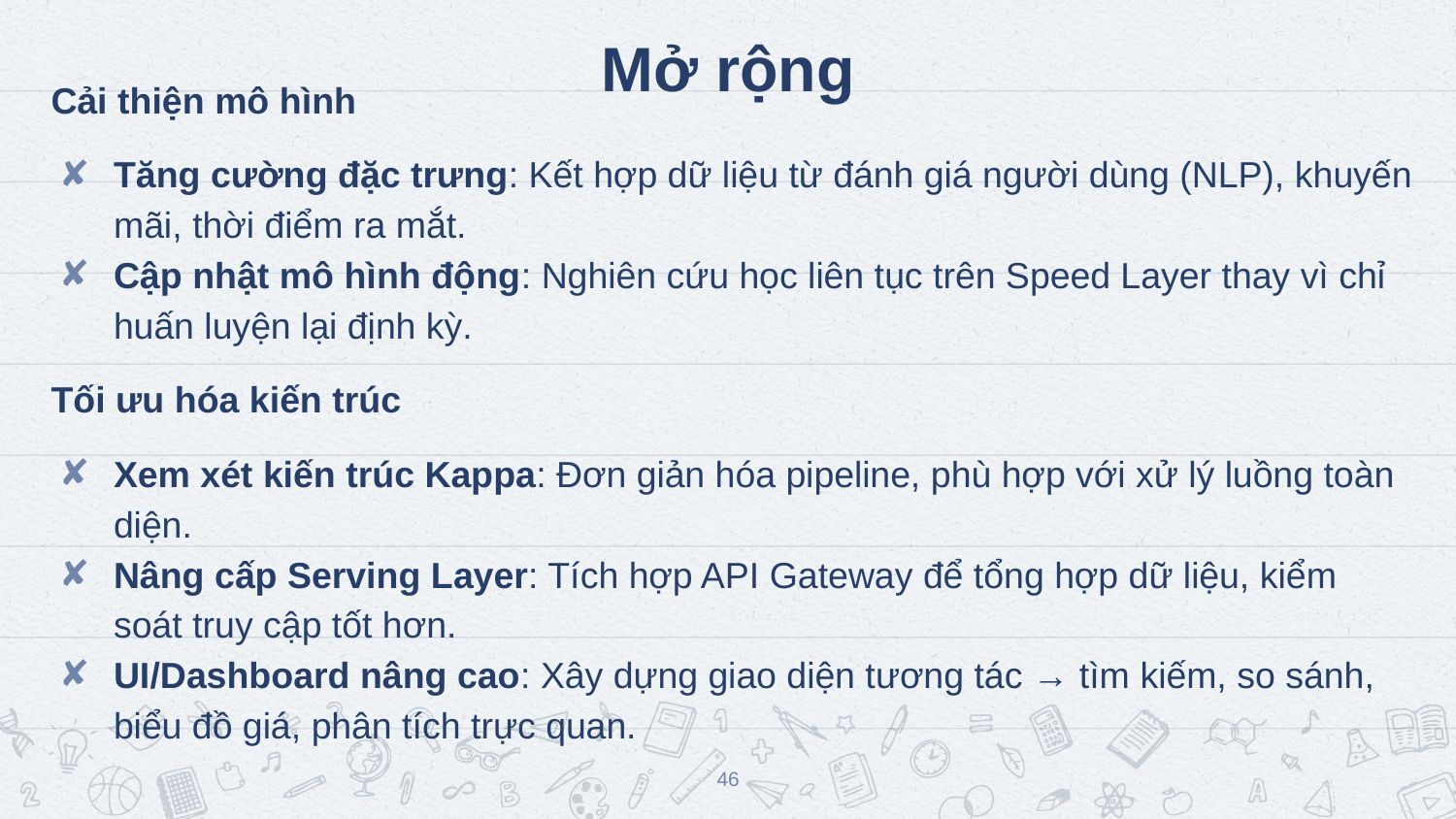

# Mở rộng
 Cải thiện mô hình
Tăng cường đặc trưng: Kết hợp dữ liệu từ đánh giá người dùng (NLP), khuyến mãi, thời điểm ra mắt.
Cập nhật mô hình động: Nghiên cứu học liên tục trên Speed Layer thay vì chỉ huấn luyện lại định kỳ.
 Tối ưu hóa kiến trúc
Xem xét kiến trúc Kappa: Đơn giản hóa pipeline, phù hợp với xử lý luồng toàn diện.
Nâng cấp Serving Layer: Tích hợp API Gateway để tổng hợp dữ liệu, kiểm soát truy cập tốt hơn.
UI/Dashboard nâng cao: Xây dựng giao diện tương tác → tìm kiếm, so sánh, biểu đồ giá, phân tích trực quan.

46